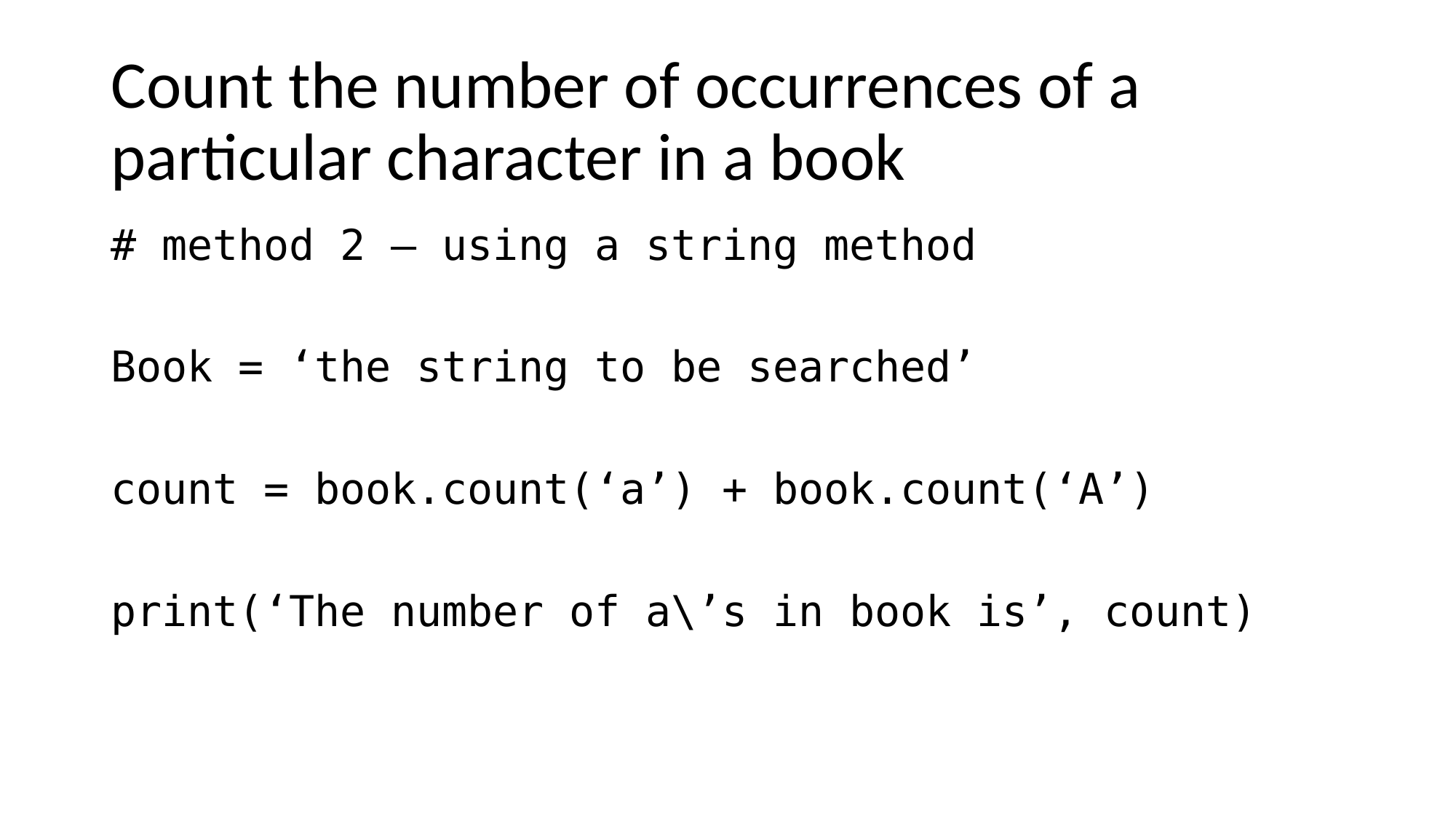

# Count the number of occurrences of a particular character in a book
# method 2 – using a string method

Book = ‘the string to be searched’

count = book.count(‘a’) + book.count(‘A’)

print(‘The number of a\’s in book is’, count)